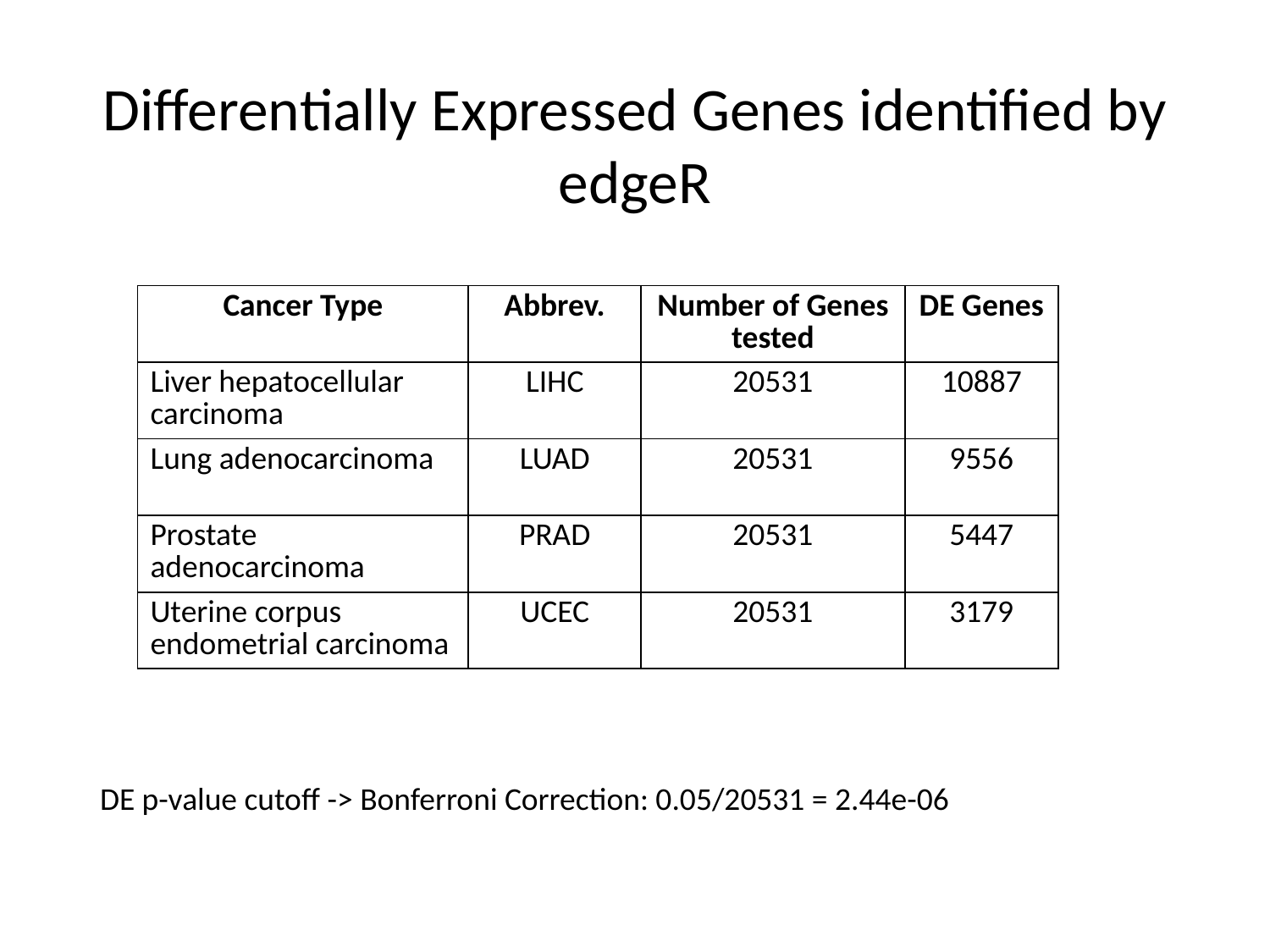

# Differentially Expressed Genes identified by edgeR
| Cancer Type | Abbrev. | Number of Genes tested | DE Genes |
| --- | --- | --- | --- |
| Liver hepatocellular carcinoma | LIHC | 20531 | 10887 |
| Lung adenocarcinoma | LUAD | 20531 | 9556 |
| Prostate adenocarcinoma | PRAD | 20531 | 5447 |
| Uterine corpus endometrial carcinoma | UCEC | 20531 | 3179 |
DE p-value cutoff -> Bonferroni Correction: 0.05/20531 = 2.44e-06